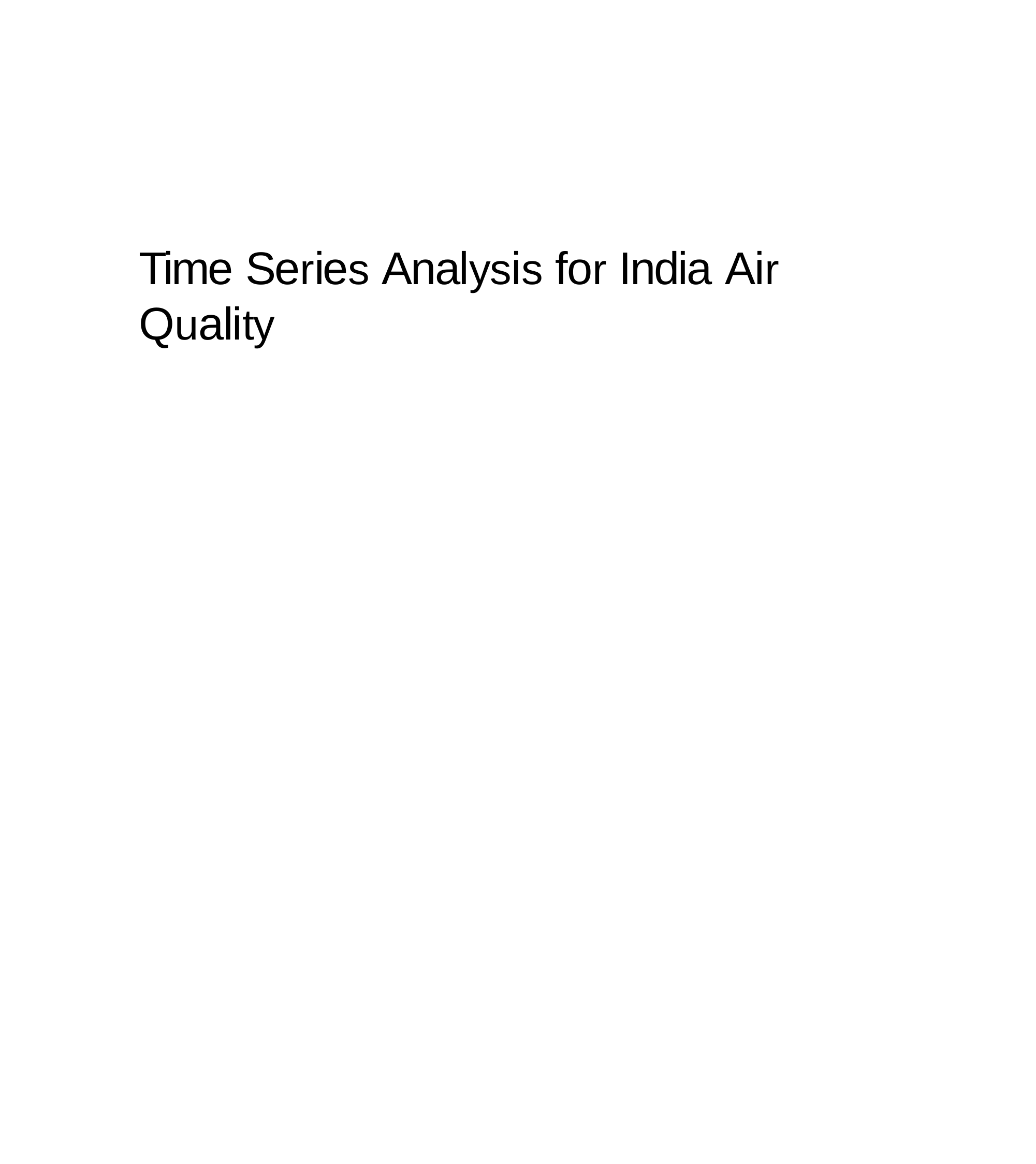

# Time Series Analysis for India Air Quality